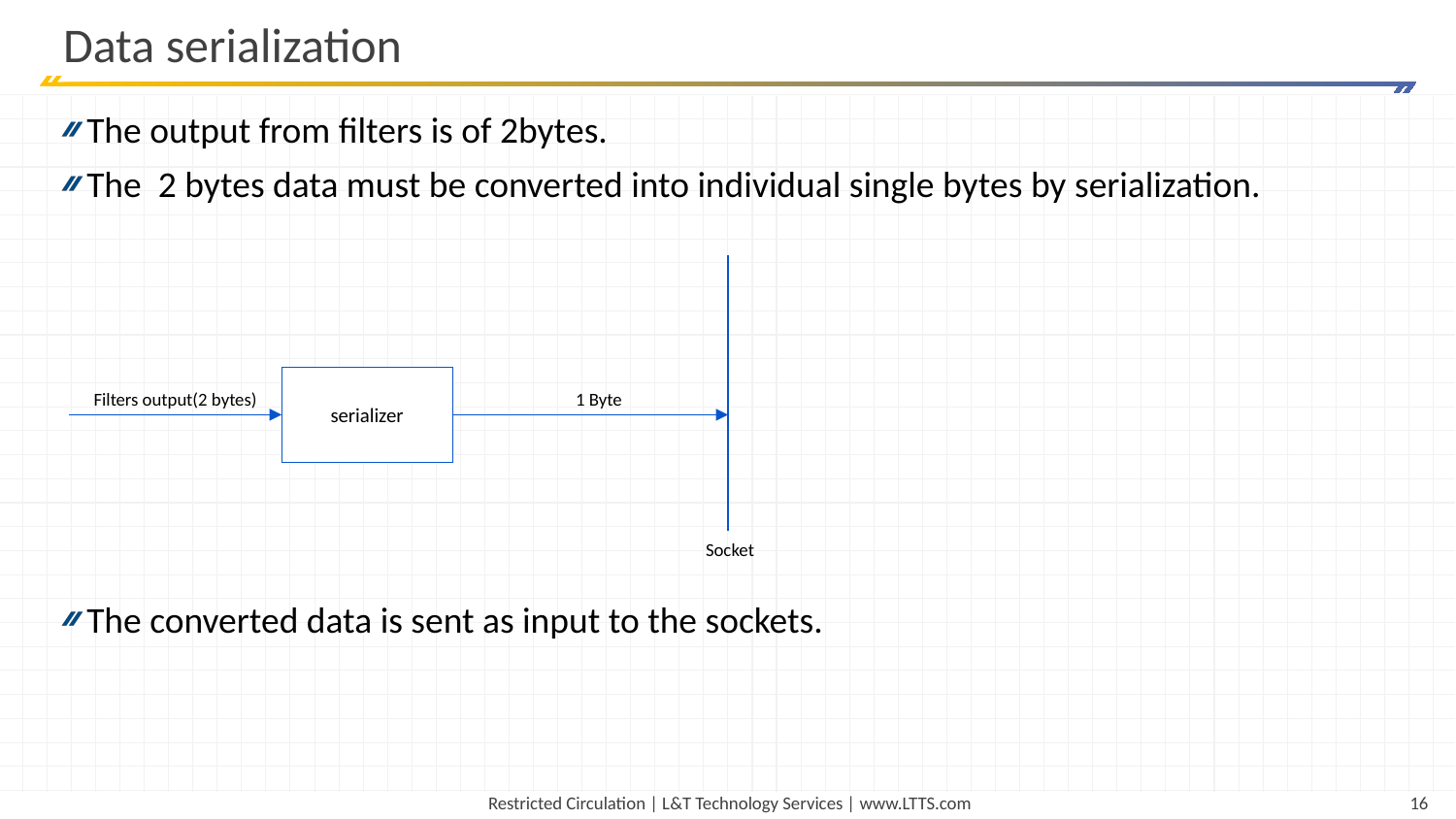

# Data serialization
The output from filters is of 2bytes.
The  2 bytes data must be converted into individual single bytes by serialization.

The converted data is sent as input to the sockets.

serializer
Filters output(2 bytes)
1 Byte
Socket